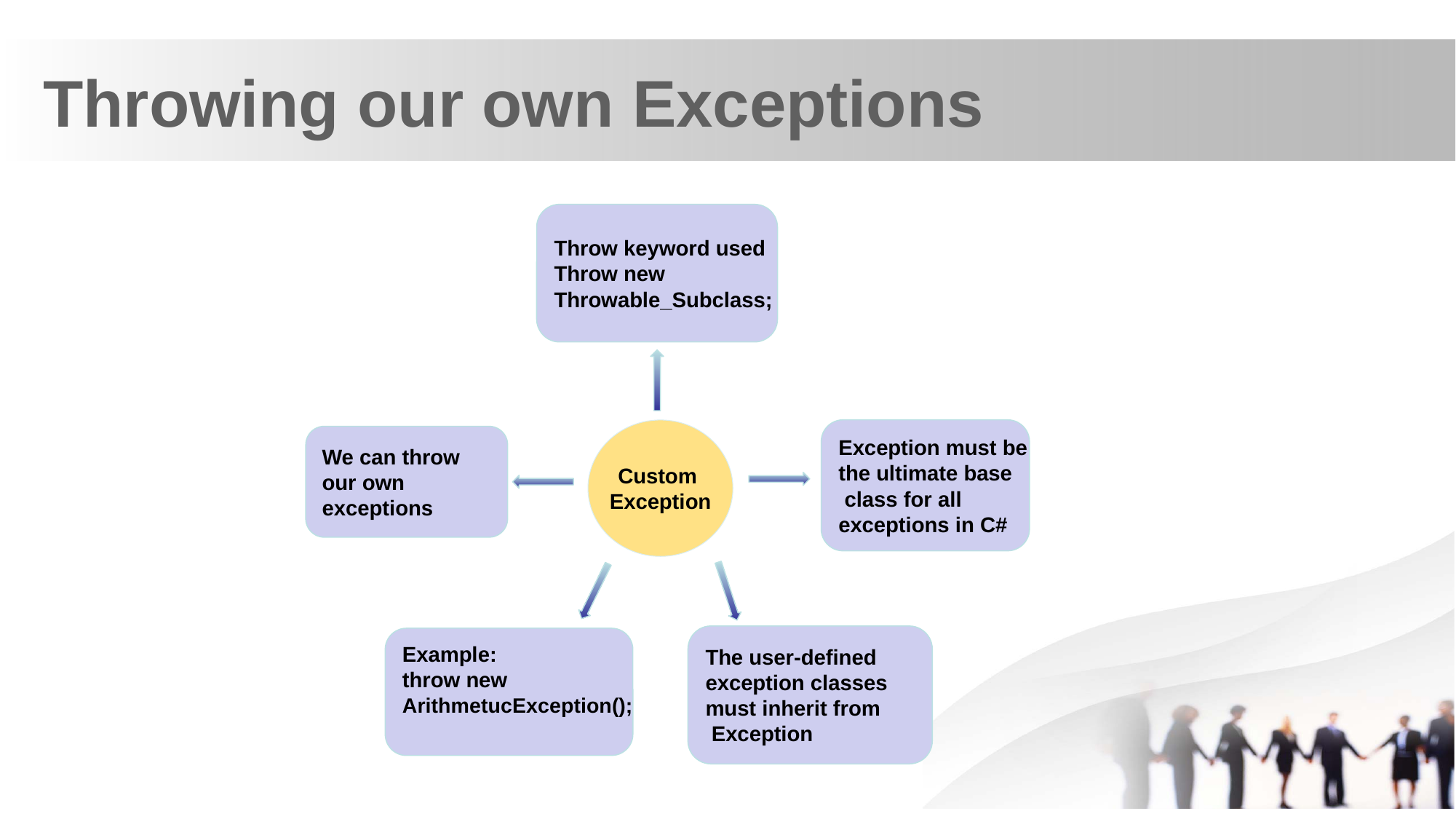

Throwing our own Exceptions
Throw keyword used
Throw new
Throwable_Subclass;

Exception must be
the ultimate base
 class for all
exceptions in C#
Custom
Exception
We can throw
our own
exceptions

The user-defined
exception classes
must inherit from
 Exception
Example:
throw new
ArithmetucException();